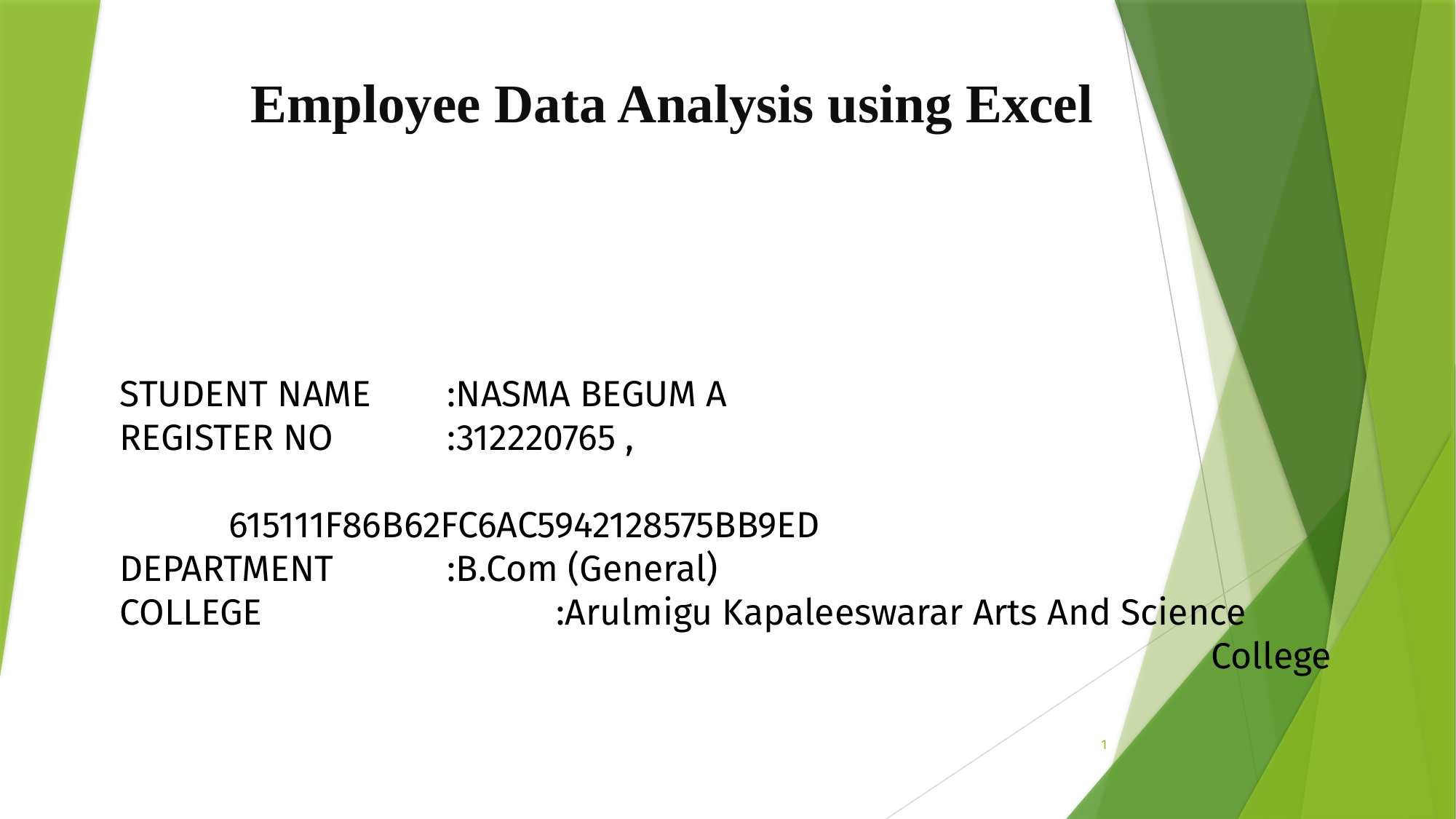

# Employee Data Analysis using Excel
STUDENT NAME	:NASMA BEGUM A
REGISTER NO		:312220765 , 									 										615111F86B62FC6AC5942128575BB9ED
DEPARTMENT		:B.Com (General)
COLLEGE			:Arulmigu Kapaleeswarar Arts And Science 					 						College

1